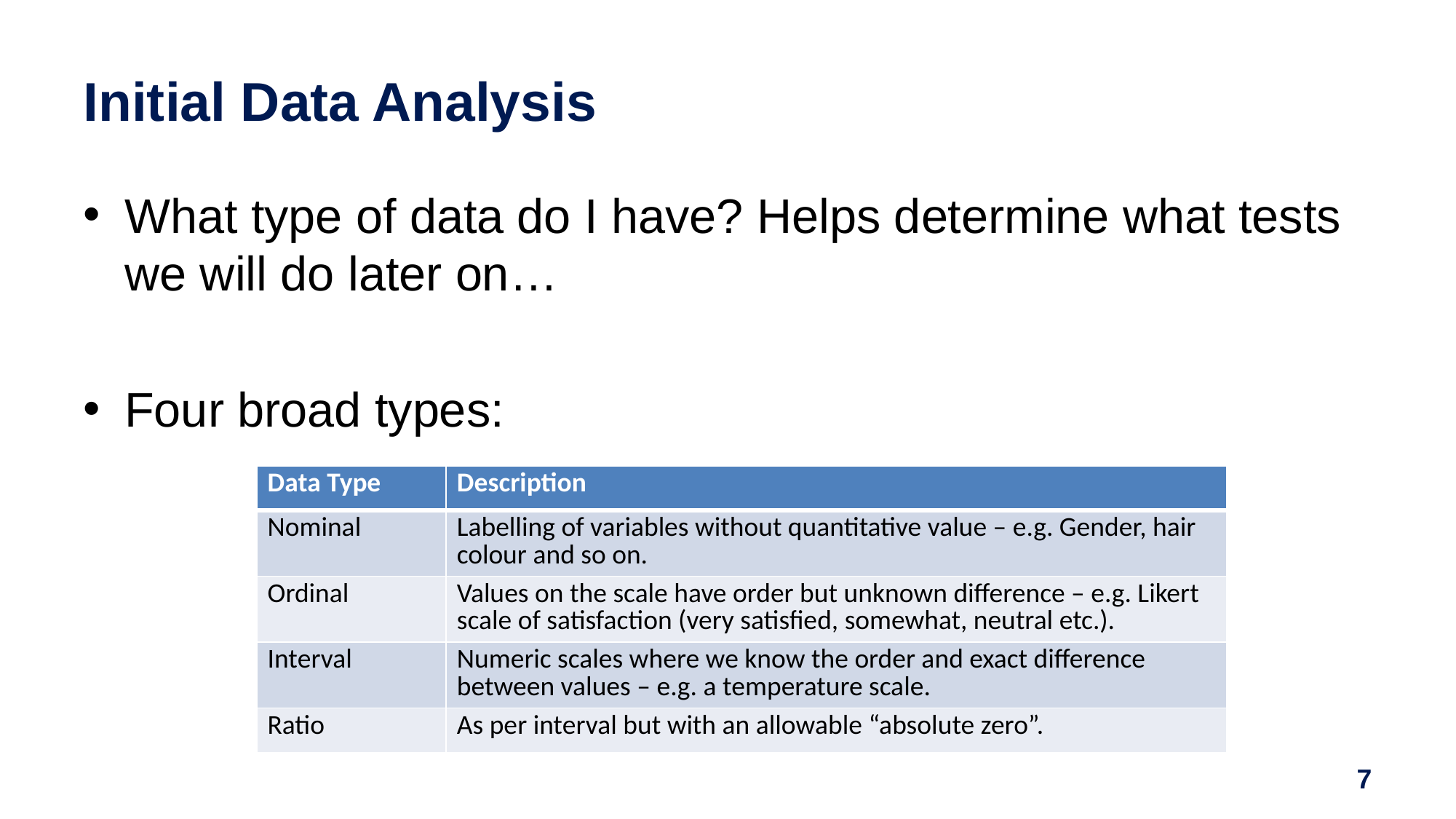

# Initial Data Analysis
What type of data do I have? Helps determine what tests we will do later on…

Four broad types:
| Data Type | Description |
| --- | --- |
| Nominal | Labelling of variables without quantitative value – e.g. Gender, hair colour and so on. |
| Ordinal | Values on the scale have order but unknown difference – e.g. Likert scale of satisfaction (very satisfied, somewhat, neutral etc.). |
| Interval | Numeric scales where we know the order and exact difference between values – e.g. a temperature scale. |
| Ratio | As per interval but with an allowable “absolute zero”. |
7